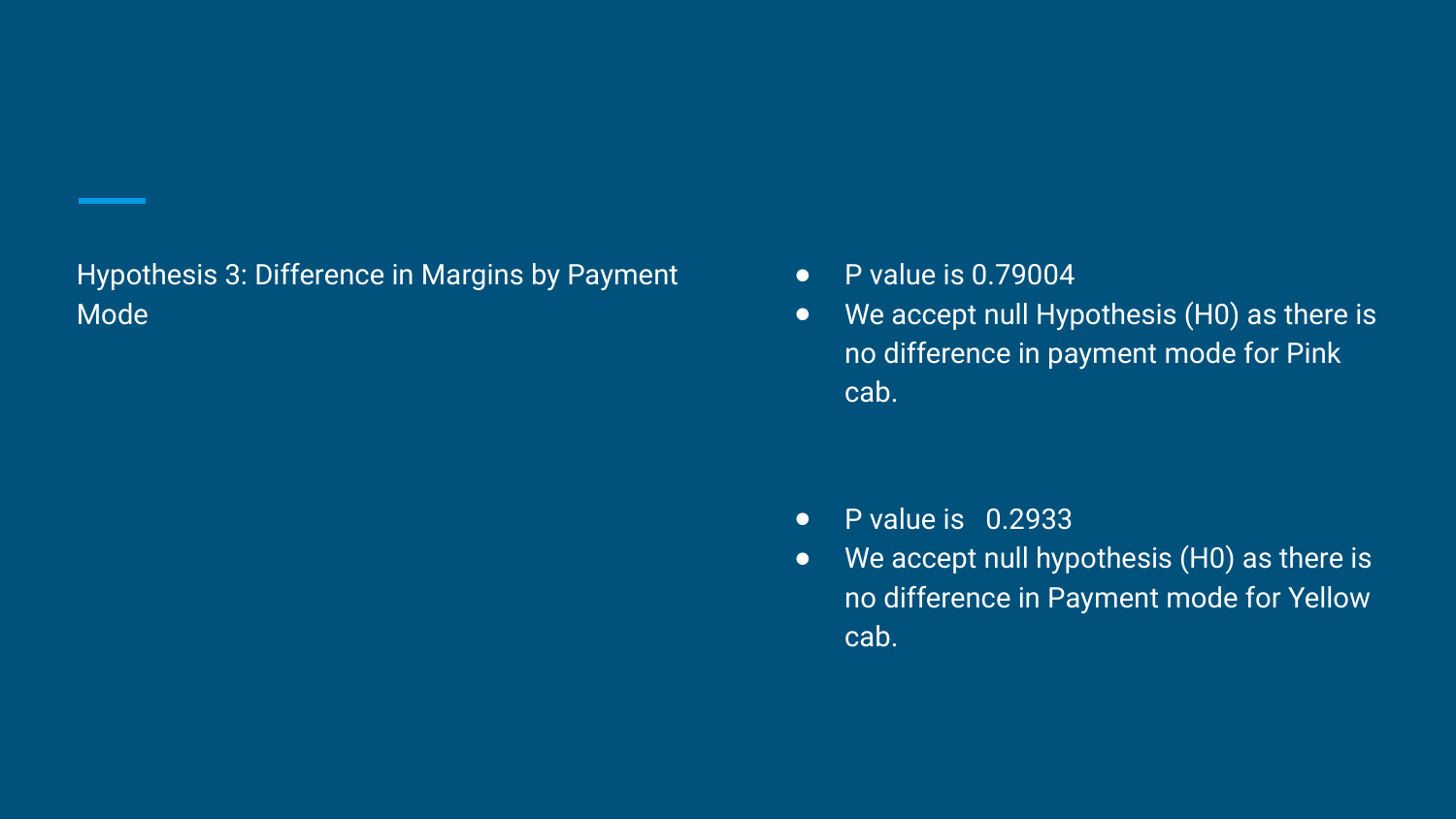

Hypothesis 3: Difference in Margins by Payment Mode
P value is 0.79004
We accept null Hypothesis (H0) as there is no difference in payment mode for Pink cab.

P value is   0.2933
We accept null hypothesis (H0) as there is no difference in Payment mode for Yellow cab.